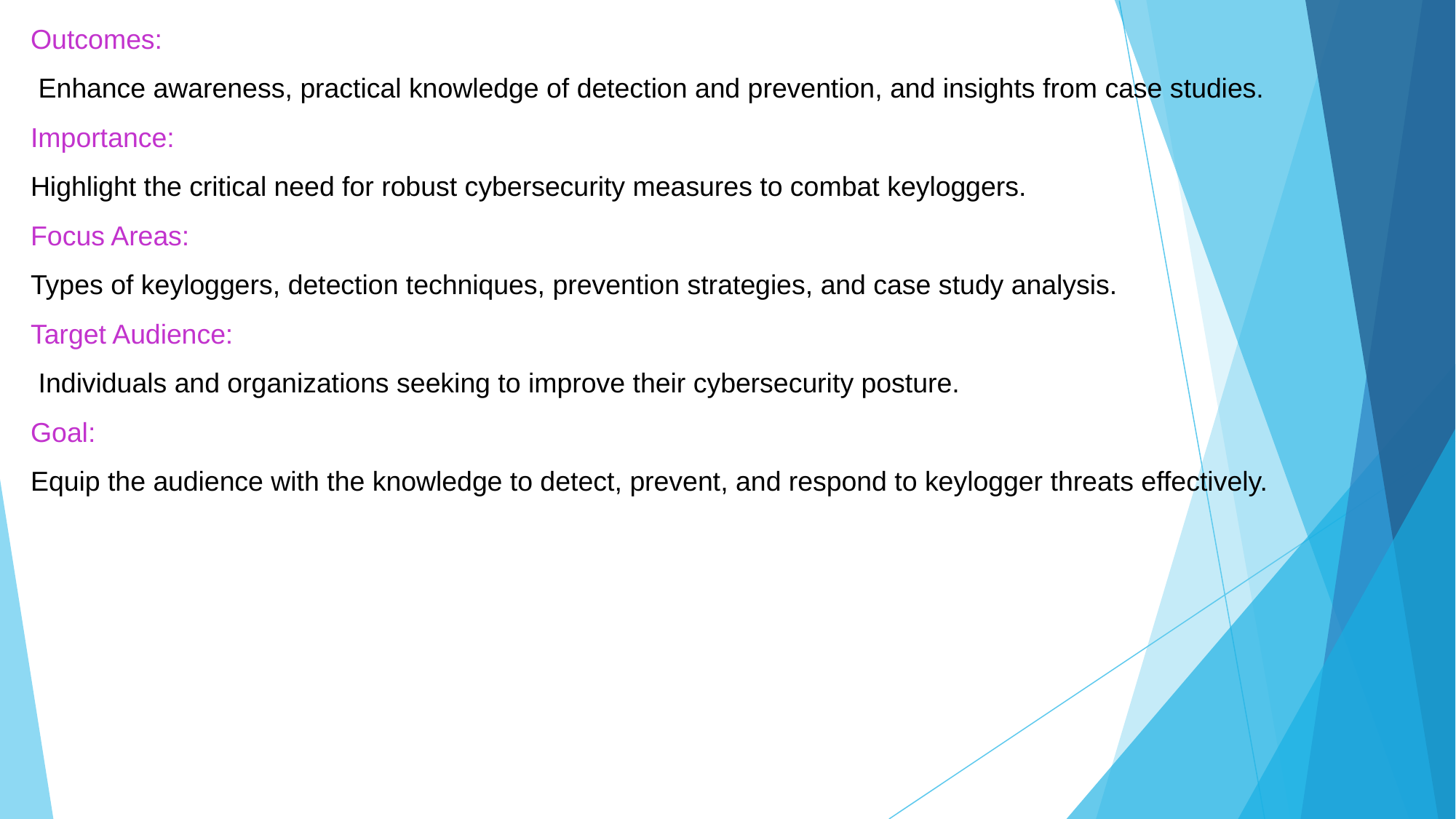

Outcomes:
 Enhance awareness, practical knowledge of detection and prevention, and insights from case studies.
Importance:
Highlight the critical need for robust cybersecurity measures to combat keyloggers.
Focus Areas:
Types of keyloggers, detection techniques, prevention strategies, and case study analysis.
Target Audience:
 Individuals and organizations seeking to improve their cybersecurity posture.
Goal:
Equip the audience with the knowledge to detect, prevent, and respond to keylogger threats effectively.